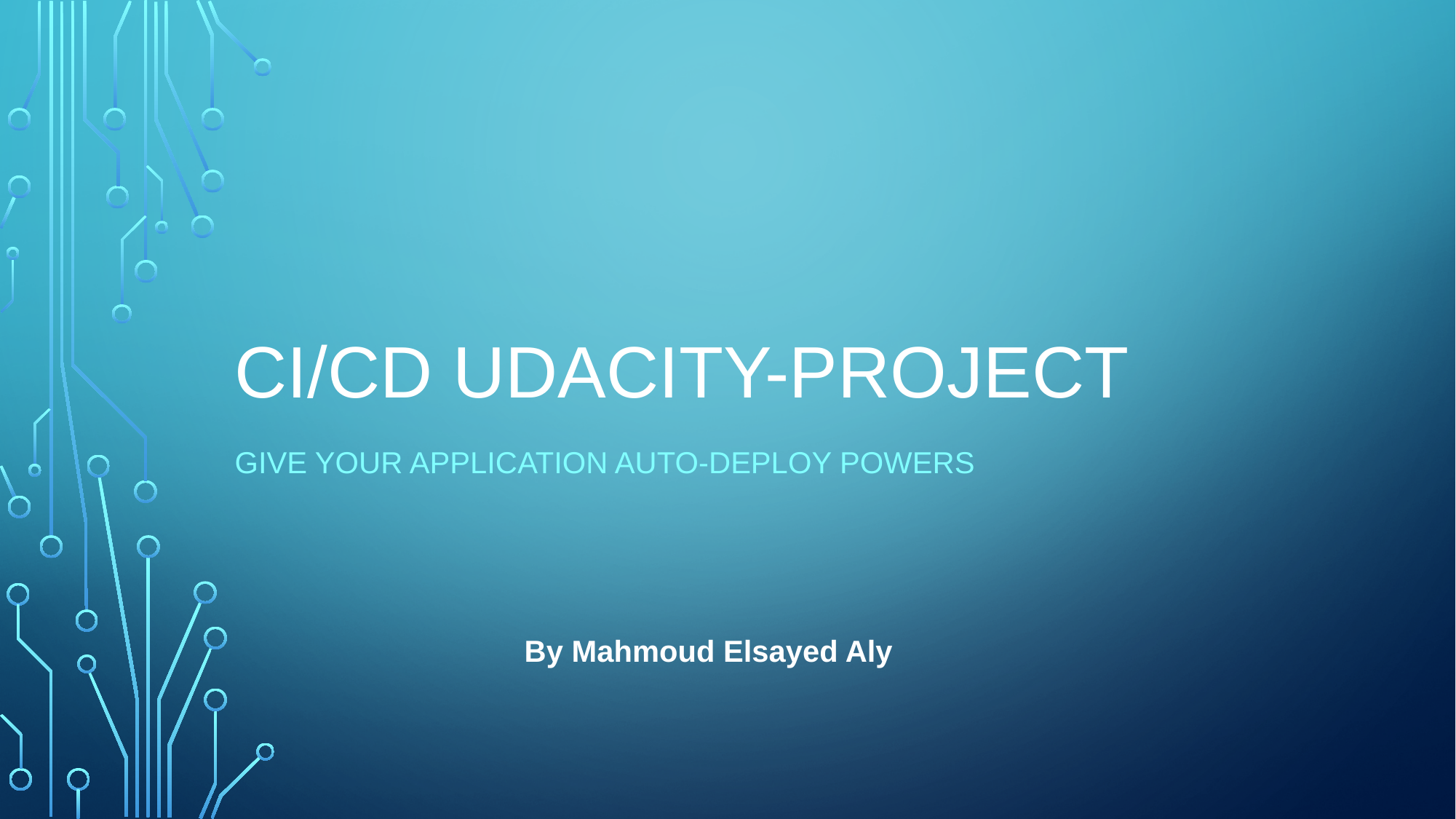

# Ci/cd udacity-project
Give your application auto-deploy powers
By Mahmoud Elsayed Aly